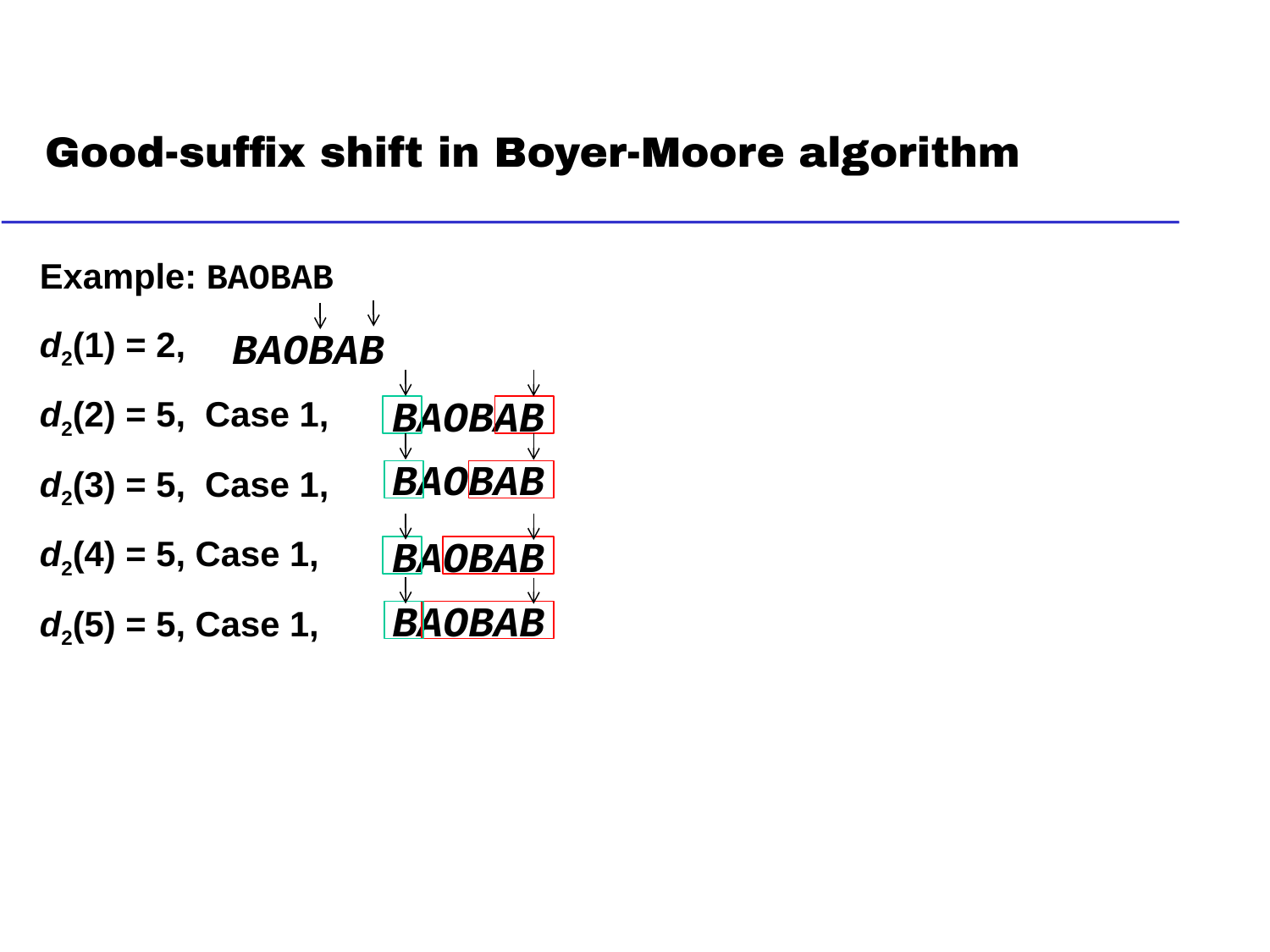

# Good-suffix shift in Boyer-Moore algorithm
Example: BAOBAB
d2(1) = 2,
d2(2) = 5,  Case 1,
d2(3) = 5,  Case 1,
d2(4) = 5, Case 1,
d2(5) = 5, Case 1,

BAOBAB
BAOBAB

BAOBAB

BAOBAB

BAOBAB